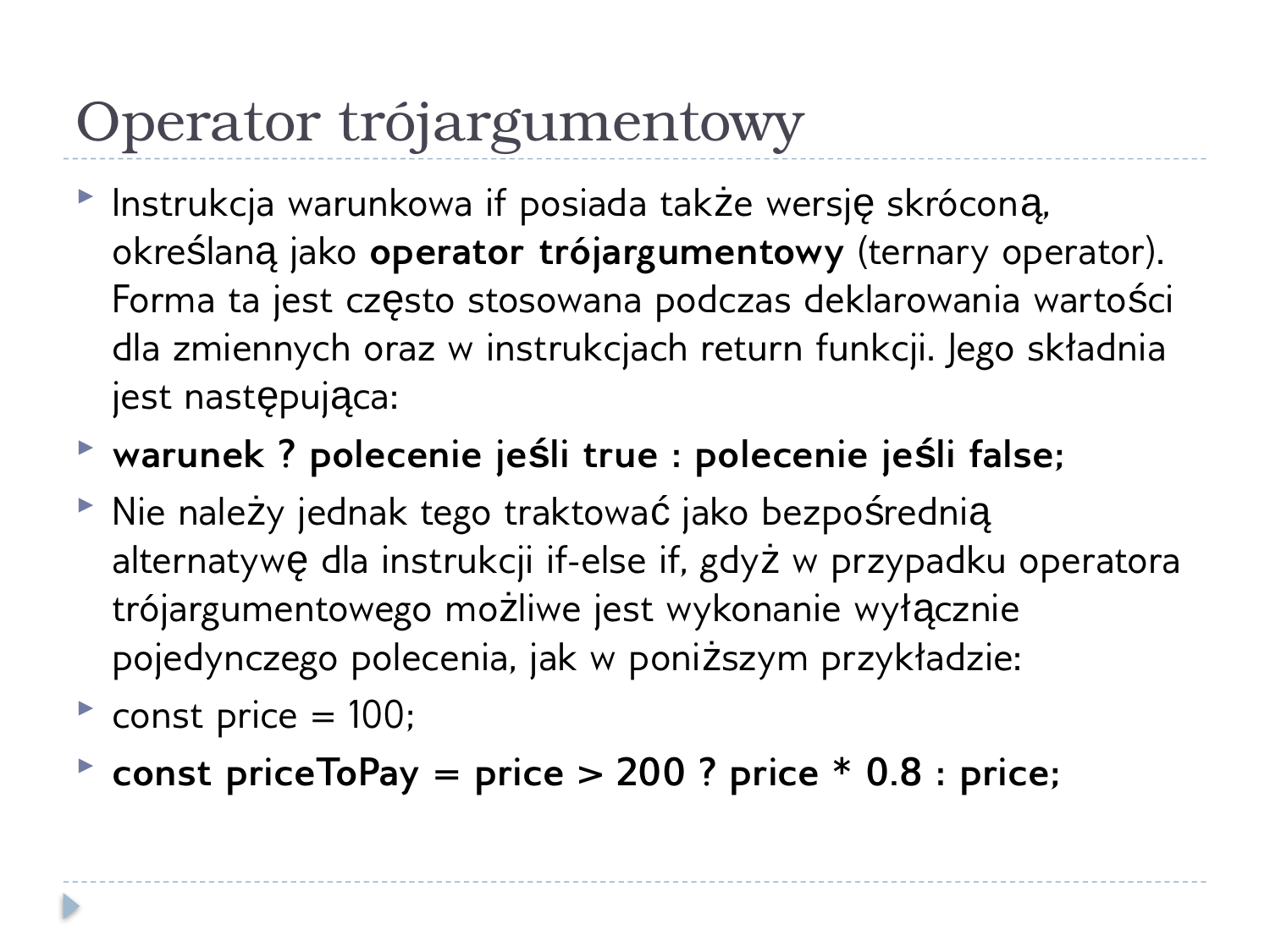

# Operator trójargumentowy
Instrukcja warunkowa if posiada także wersję skróconą, określaną jako operator trójargumentowy (ternary operator). Forma ta jest często stosowana podczas deklarowania wartości dla zmiennych oraz w instrukcjach return funkcji. Jego składnia jest następująca:
warunek ? polecenie jeśli true : polecenie jeśli false;
Nie należy jednak tego traktować jako bezpośrednią alternatywę dla instrukcji if-else if, gdyż w przypadku operatora trójargumentowego możliwe jest wykonanie wyłącznie pojedynczego polecenia, jak w poniższym przykładzie:
const price = 100;
const priceToPay = price > 200 ? price * 0.8 : price;